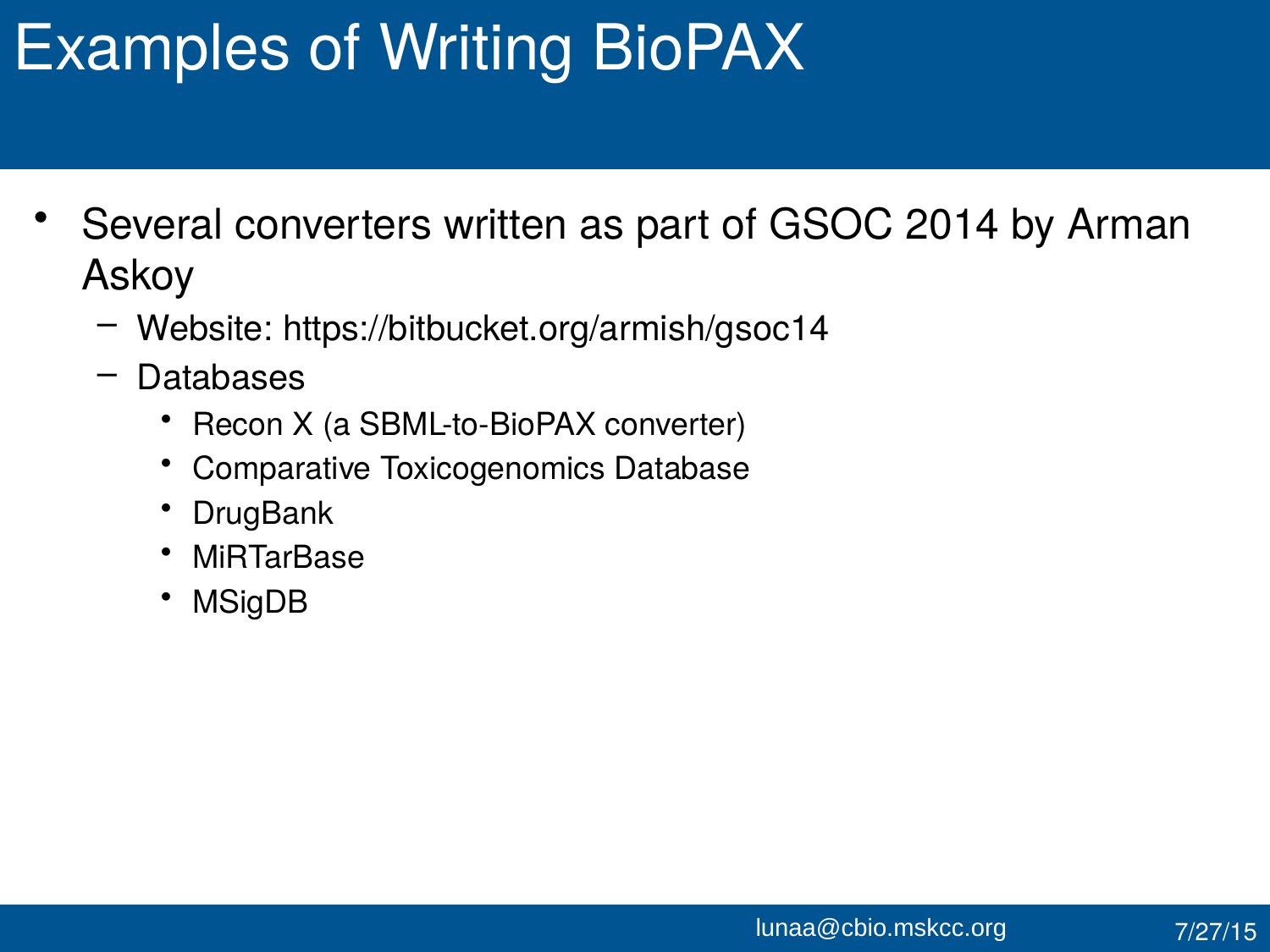

# Examples of Writing BioPAX
Several converters written as part of GSOC 2014 by Arman Askoy
Website: https://bitbucket.org/armish/gsoc14
Databases
Recon X (a SBML-to-BioPAX converter)
Comparative Toxicogenomics Database
DrugBank
MiRTarBase
MSigDB
7/27/15